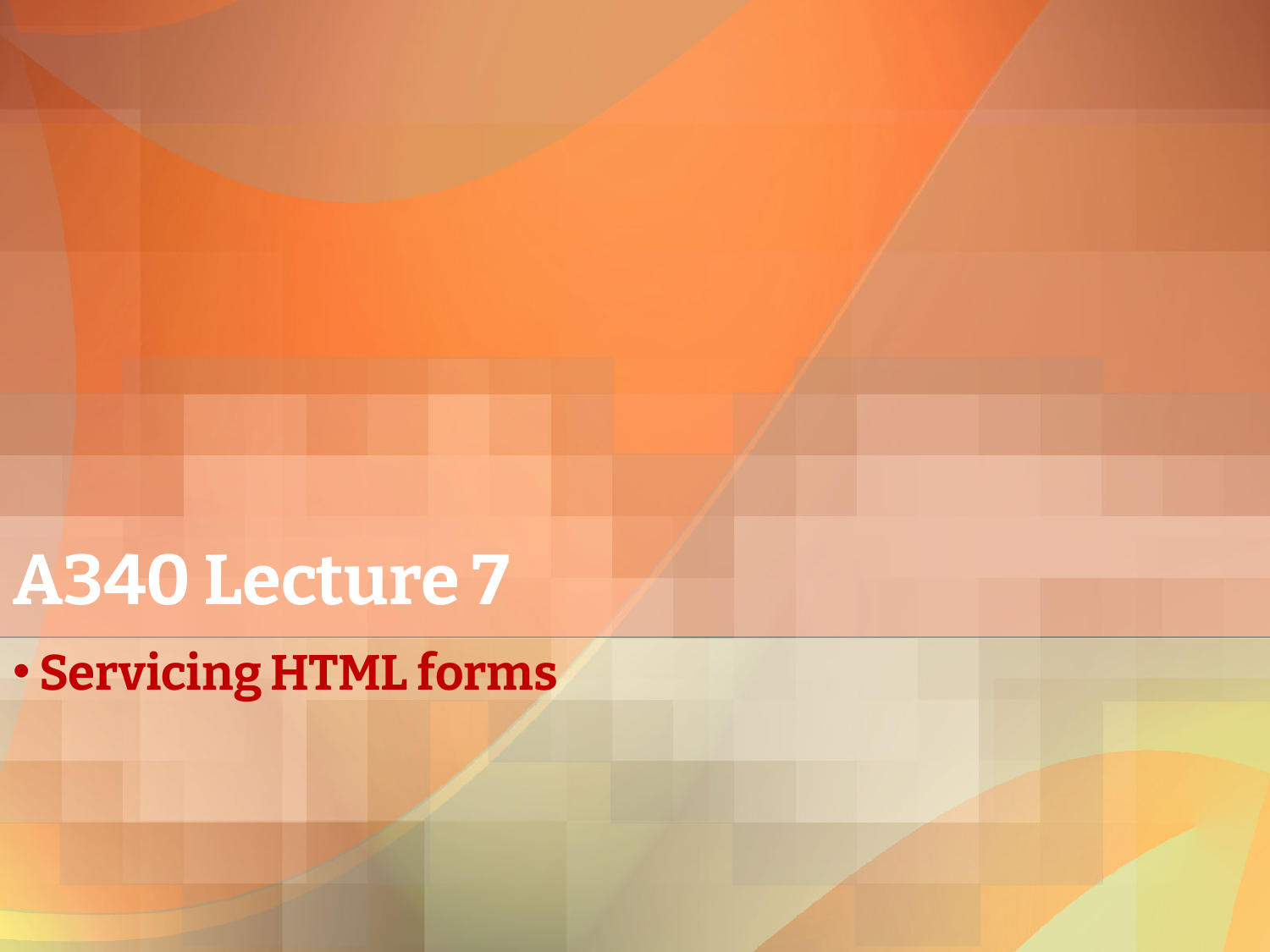

# A340 Lecture 7
 Servicing HTML forms